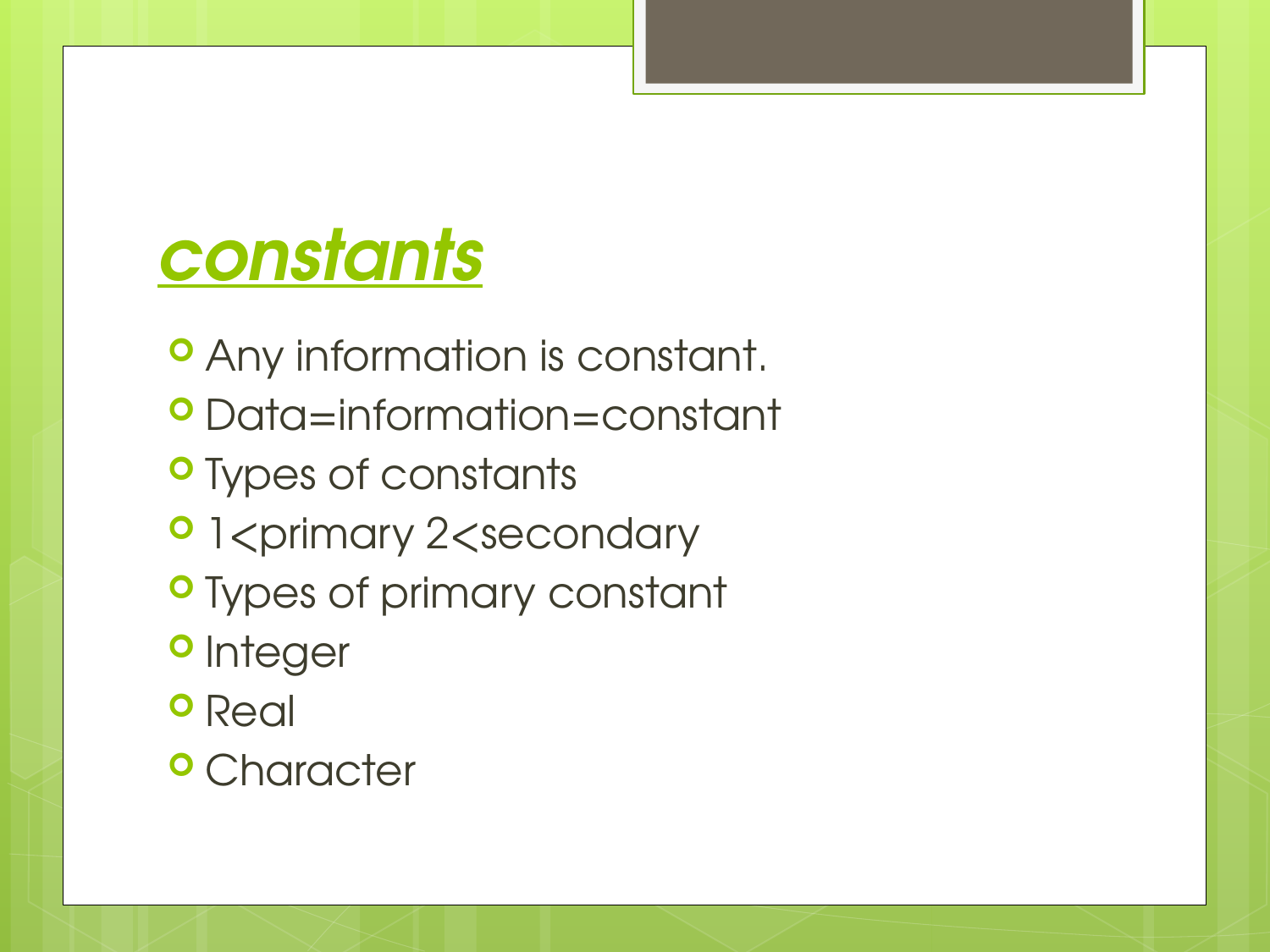

# constants
Any information is constant.
Data=information=constant
Types of constants
1<primary 2<secondary
Types of primary constant
Integer
Real
Character